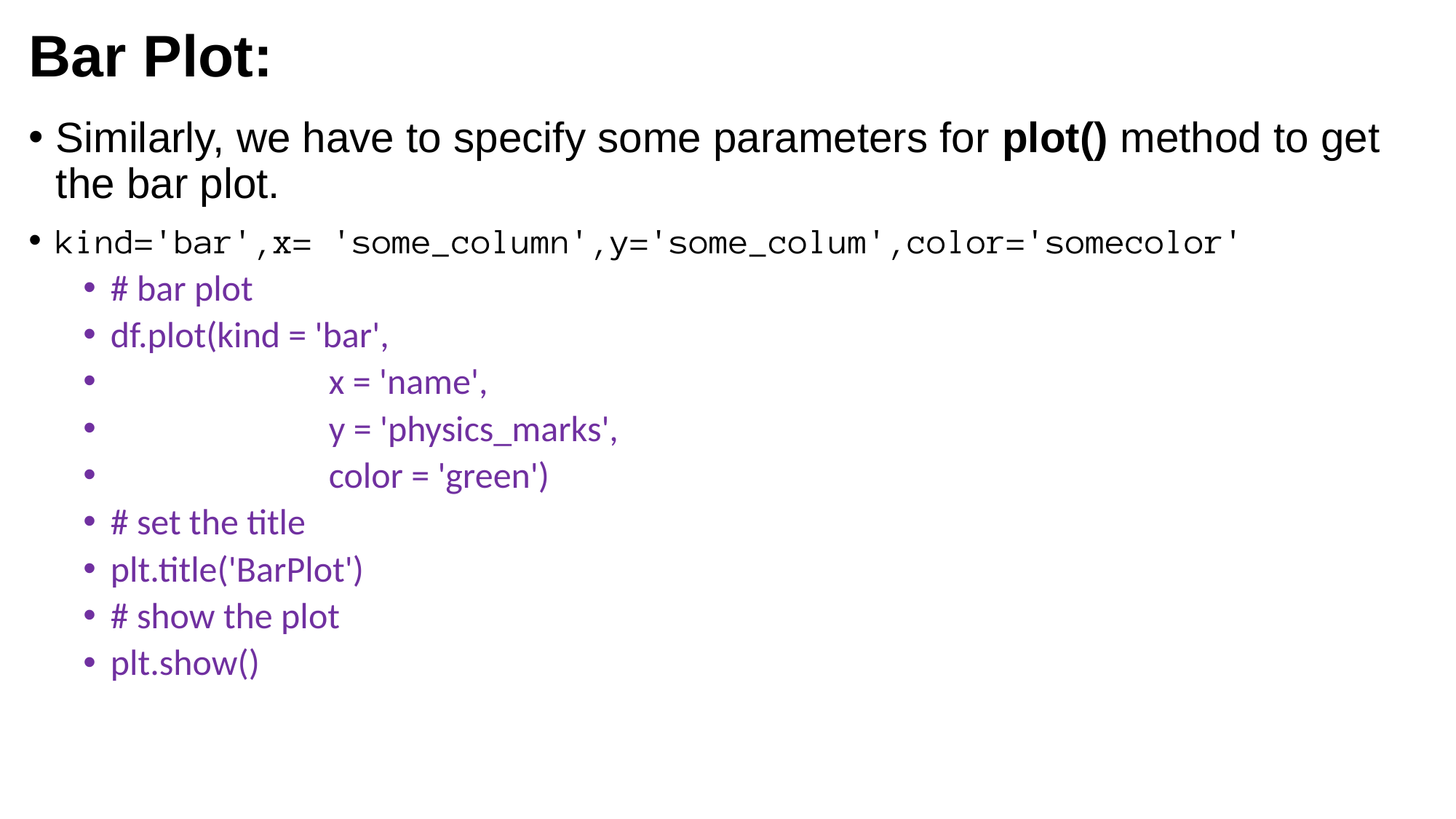

# Bar Plot:
Similarly, we have to specify some parameters for plot() method to get the bar plot.
kind='bar',x= 'some_column',y='some_colum',color='somecolor'
# bar plot
df.plot(kind = 'bar',
		x = 'name',
		y = 'physics_marks',
		color = 'green')
# set the title
plt.title('BarPlot')
# show the plot
plt.show()